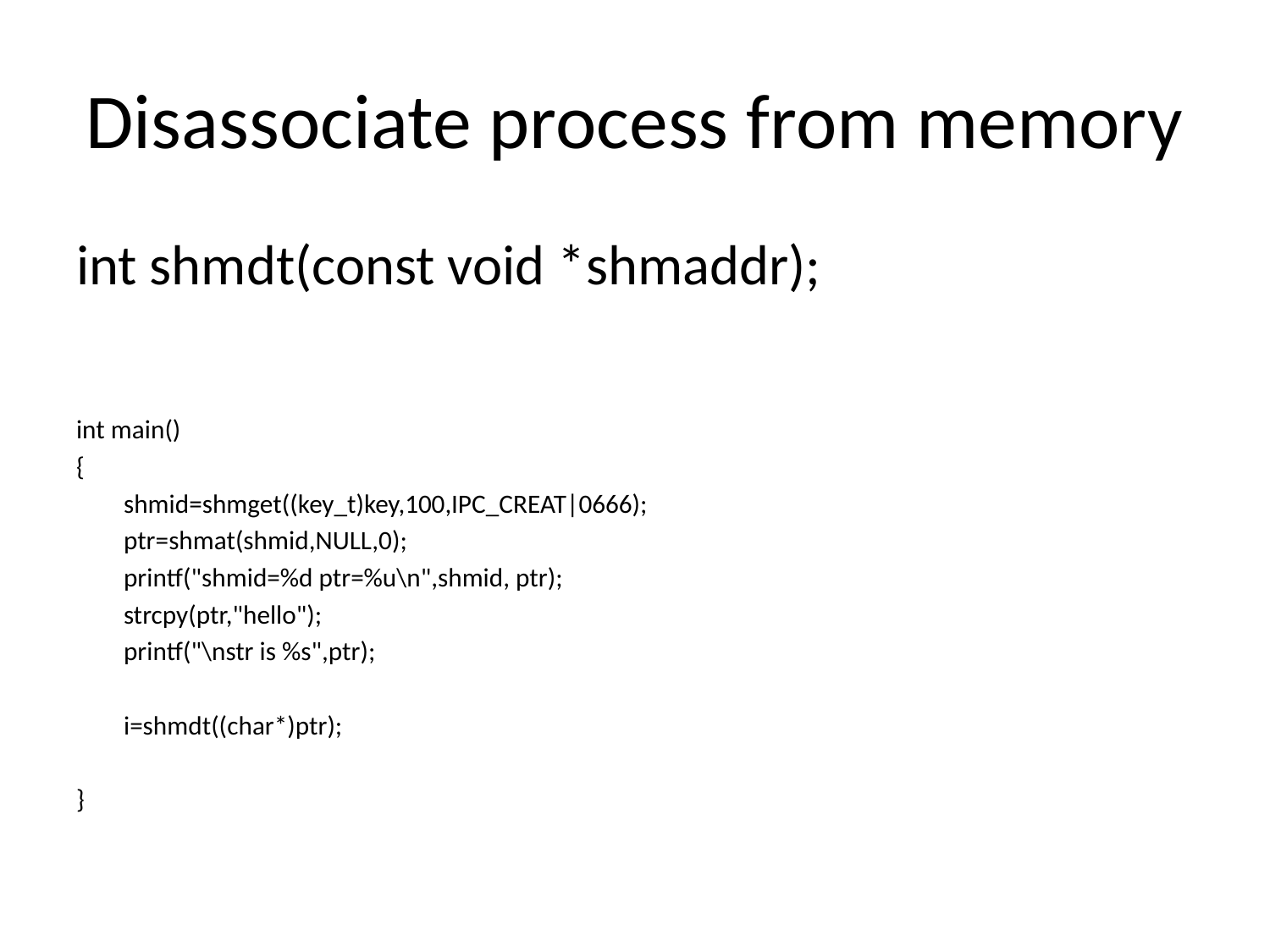

# Disassociate process from memory
int shmdt(const void *shmaddr);

int main()
{
        shmid=shmget((key_t)key,100,IPC_CREAT|0666);
        ptr=shmat(shmid,NULL,0);
        printf("shmid=%d ptr=%u\n",shmid, ptr);
        strcpy(ptr,"hello");
        printf("\nstr is %s",ptr);

        i=shmdt((char*)ptr);

}